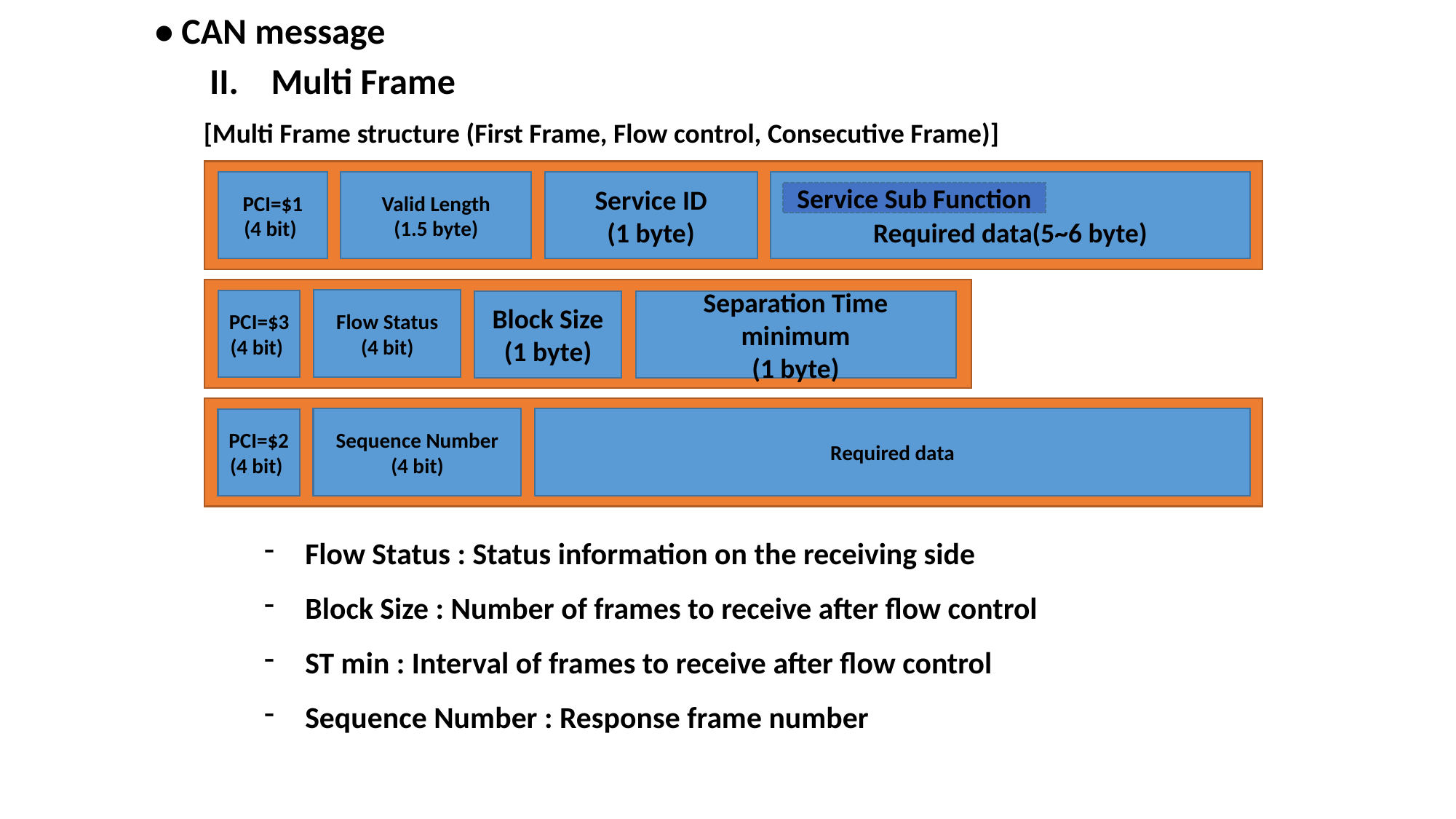

• CAN message
Multi Frame

Flow Status : Status information on the receiving side
Block Size : Number of frames to receive after flow control
ST min : Interval of frames to receive after flow control
Sequence Number : Response frame number
[Multi Frame structure (First Frame, Flow control, Consecutive Frame)]

Valid Length
(1.5 byte)
Service ID
(1 byte)

Required data(5~6 byte)
PCI=$1
(4 bit)
Service Sub Function

Flow Status
(4 bit)
PCI=$3
(4 bit)
Block Size
(1 byte)
Separation Time minimum
(1 byte)

Sequence Number
(4 bit)
Required data
PCI=$2
(4 bit)